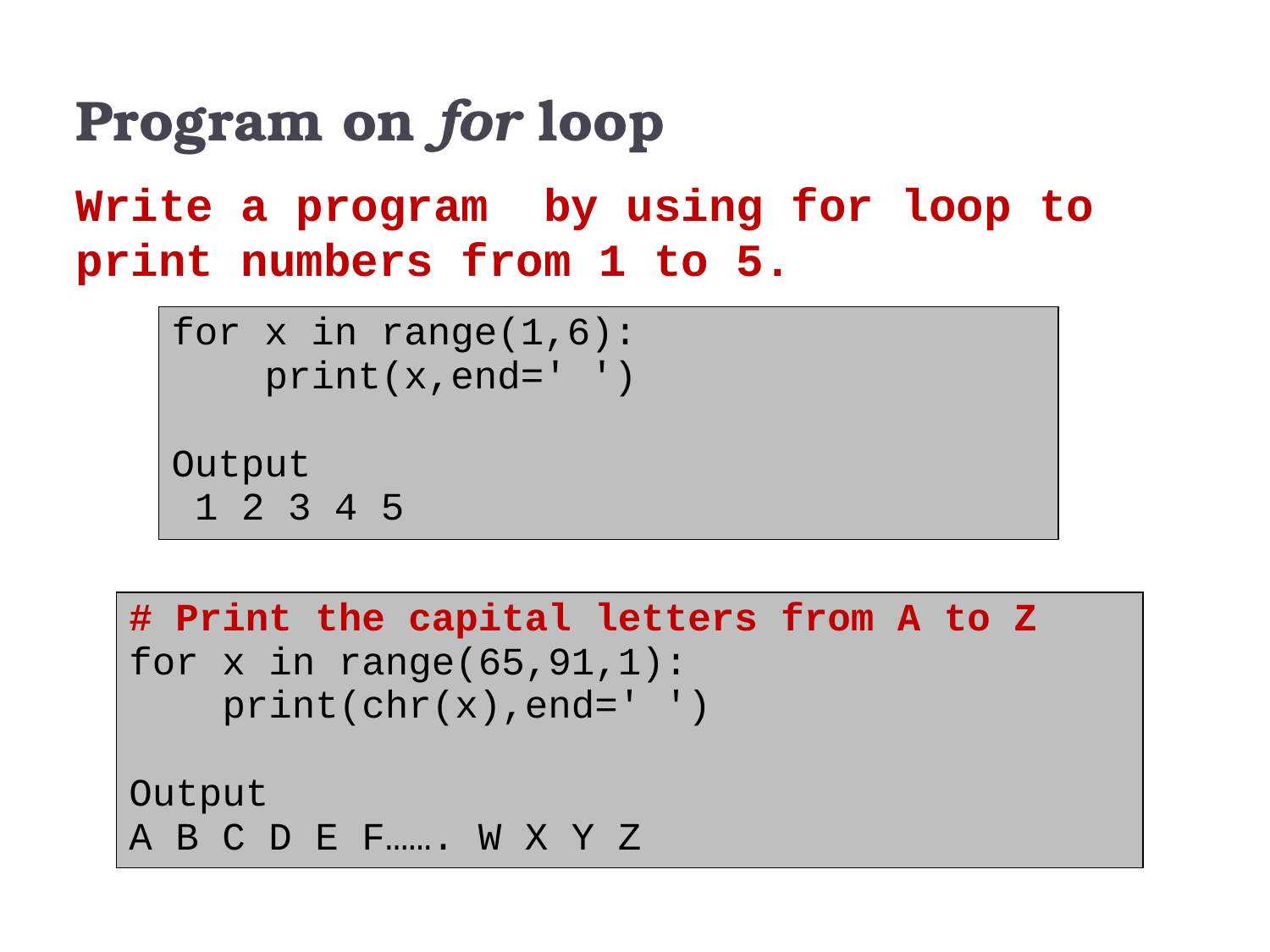

# Program on for loop
Write a program  by using for loop to print numbers from 1 to 5.

| for x in range(1,6): print(x,end=' ') Output 1 2 3 4 5 |
| --- |
| # Print the capital letters from A to Z for x in range(65,91,1): print(chr(x),end=' ') Output A B C D E F……. W X Y Z |
| --- |